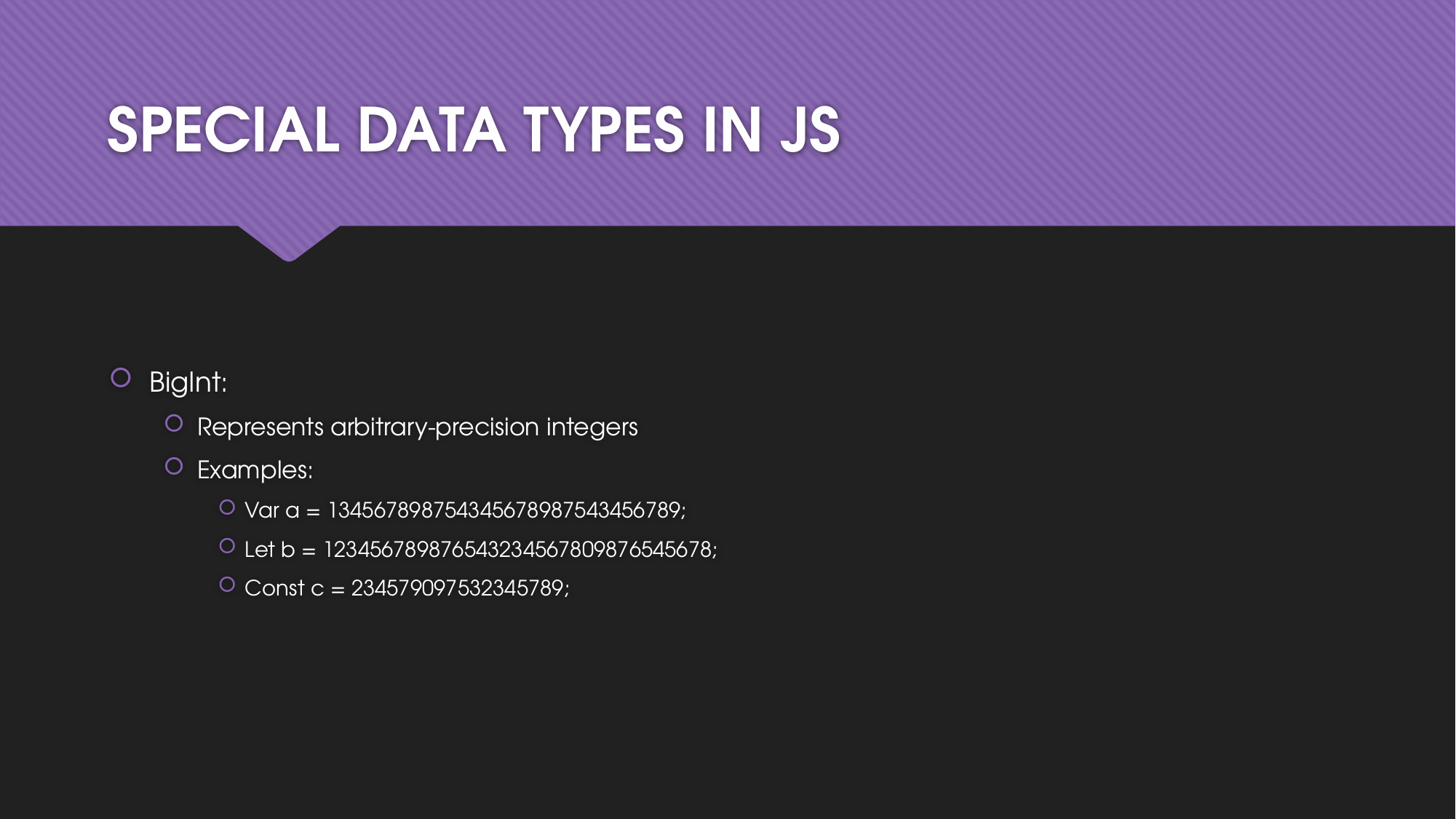

# SPECIAL DATA TYPES IN JS
BigInt:
Represents arbitrary-precision integers
Examples:
Var a = 134567898754345678987543456789;
Let b = 123456789876543234567809876545678;
Const c = 234579097532345789;